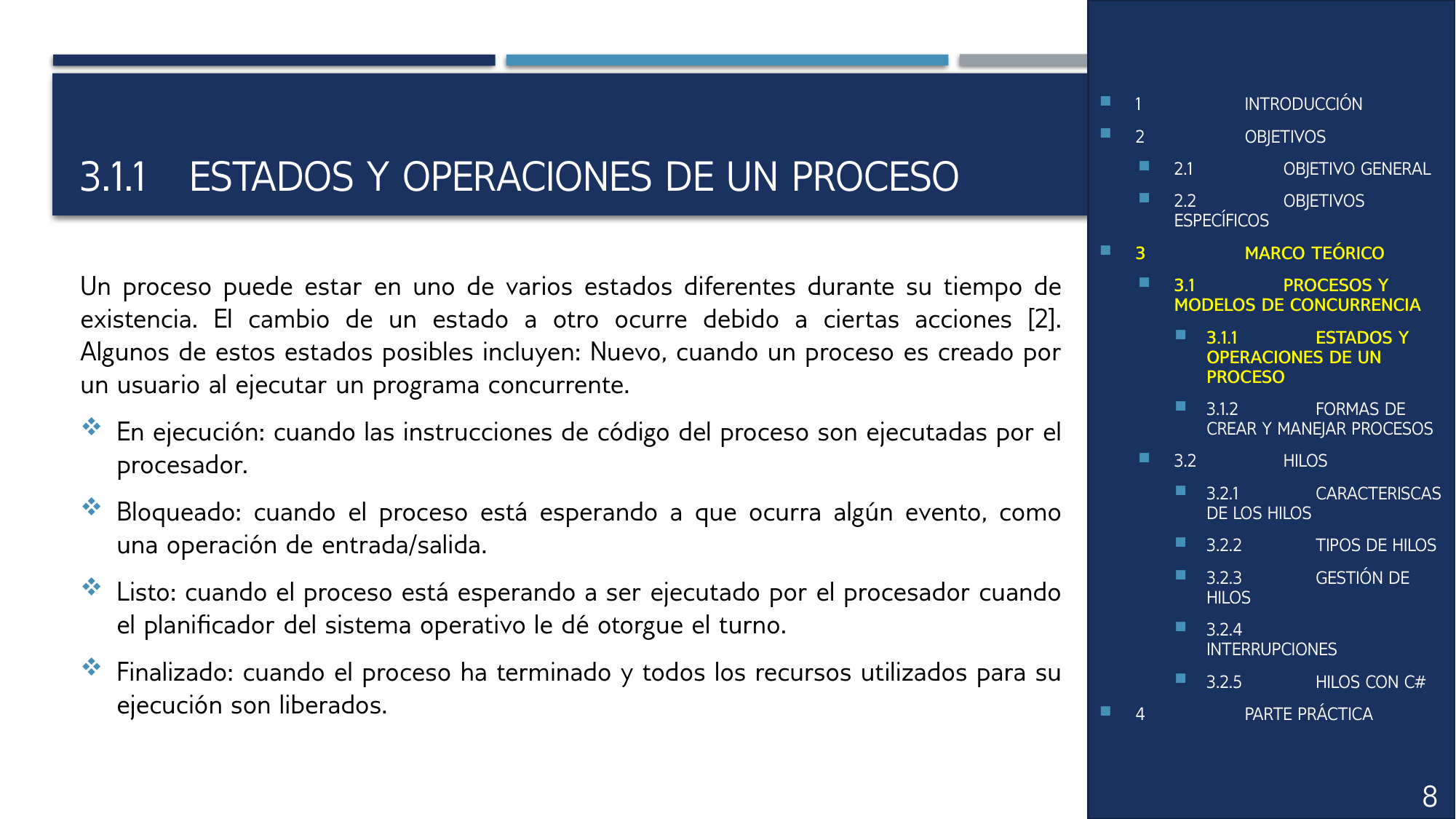

1	INTRODUCCIÓN
2	OBJETIVOS
2.1	OBJETIVO GENERAL
2.2	OBJETIVOS ESPECÍFICOS
3	MARCO TEÓRICO
3.1	PROCESOS Y MODELOS DE CONCURRENCIA
3.1.1	ESTADOS Y OPERACIONES DE UN PROCESO
3.1.2	FORMAS DE CREAR Y MANEJAR PROCESOS
3.2	HILOS
3.2.1	CARACTERISCAS DE LOS HILOS
3.2.2	TIPOS DE HILOS
3.2.3	GESTIÓN DE HILOS
3.2.4	INTERRUPCIONES
3.2.5	HILOS CON C#
4	PARTE PRÁCTICA
# 3.1.1	ESTADOS Y OPERACIONES DE UN PROCESO
Un proceso puede estar en uno de varios estados diferentes durante su tiempo de existencia. El cambio de un estado a otro ocurre debido a ciertas acciones [2]. Algunos de estos estados posibles incluyen: Nuevo, cuando un proceso es creado por un usuario al ejecutar un programa concurrente.
En ejecución: cuando las instrucciones de código del proceso son ejecutadas por el procesador.
Bloqueado: cuando el proceso está esperando a que ocurra algún evento, como una operación de entrada/salida.
Listo: cuando el proceso está esperando a ser ejecutado por el procesador cuando el planificador del sistema operativo le dé otorgue el turno.
Finalizado: cuando el proceso ha terminado y todos los recursos utilizados para su ejecución son liberados.
6
8
6
4
8